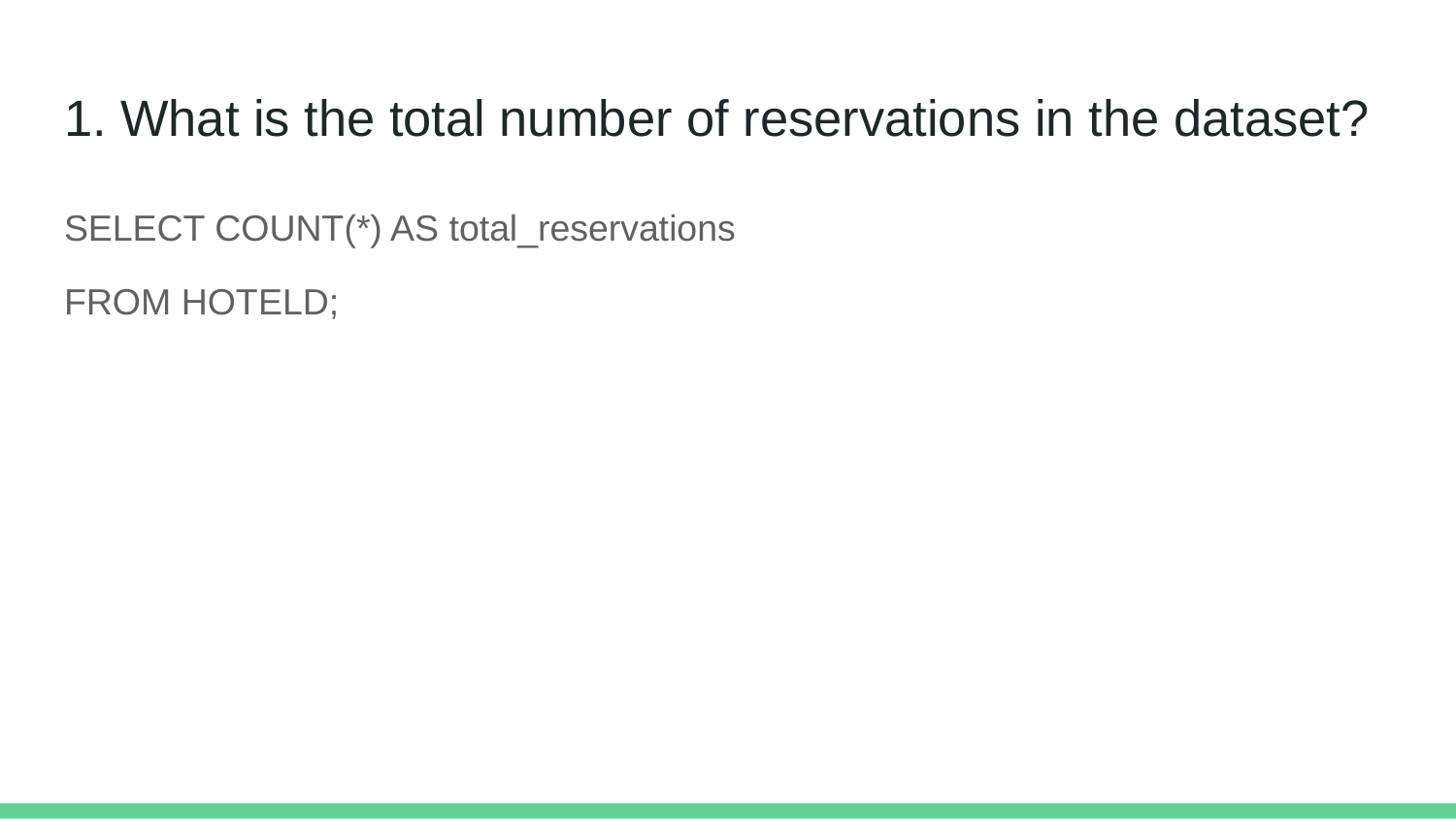

# 1. What is the total number of reservations in the dataset?

SELECT COUNT(*) AS total_reservations
FROM HOTELD;